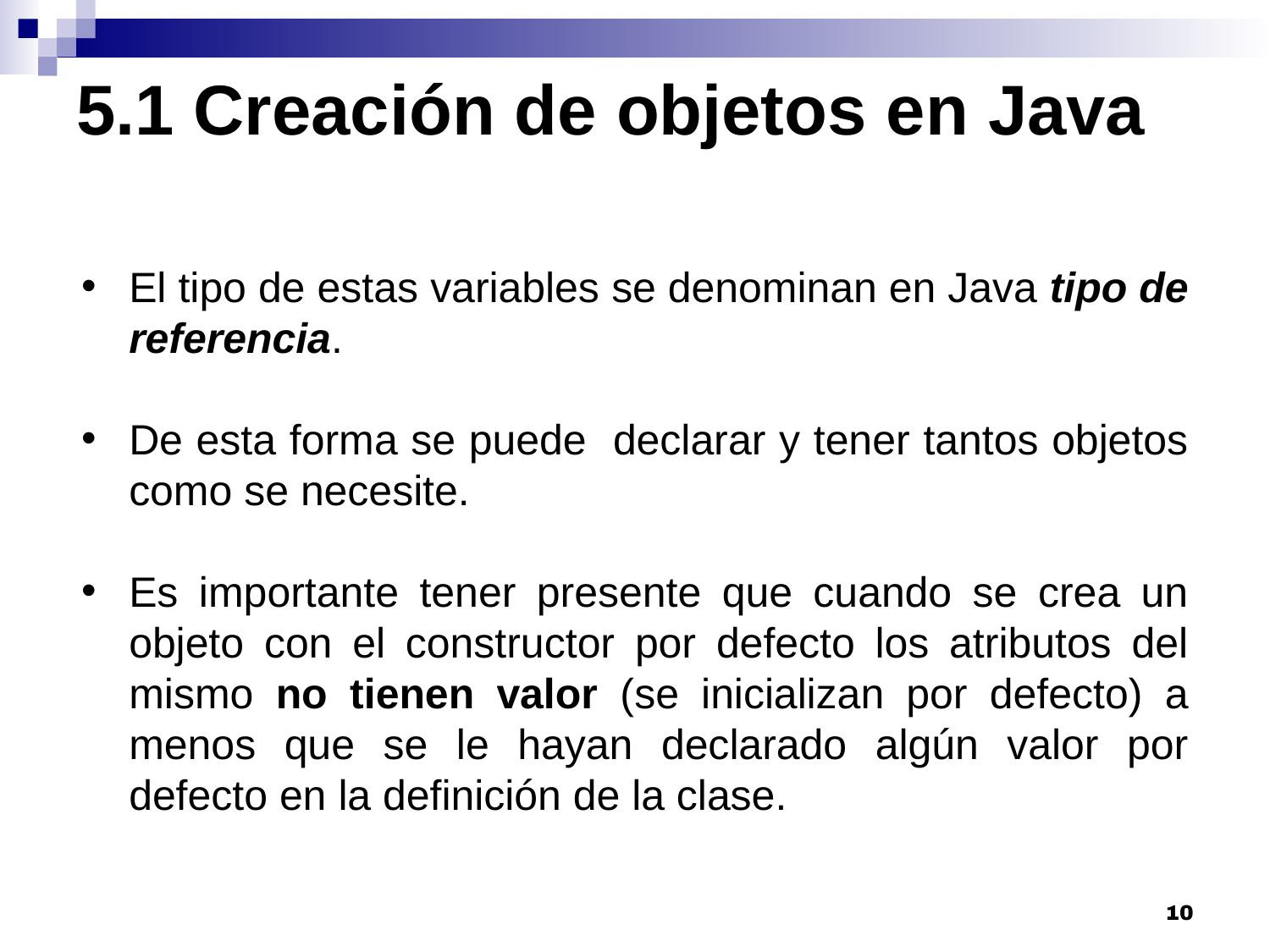

5.1 Creación de objetos en Java
El tipo de estas variables se denominan en Java tipo de referencia.

De esta forma se puede  declarar y tener tantos objetos como se necesite.

Es importante tener presente que cuando se crea un objeto con el constructor por defecto los atributos del mismo no tienen valor (se inicializan por defecto) a menos que se le hayan declarado algún valor por defecto en la definición de la clase.

10